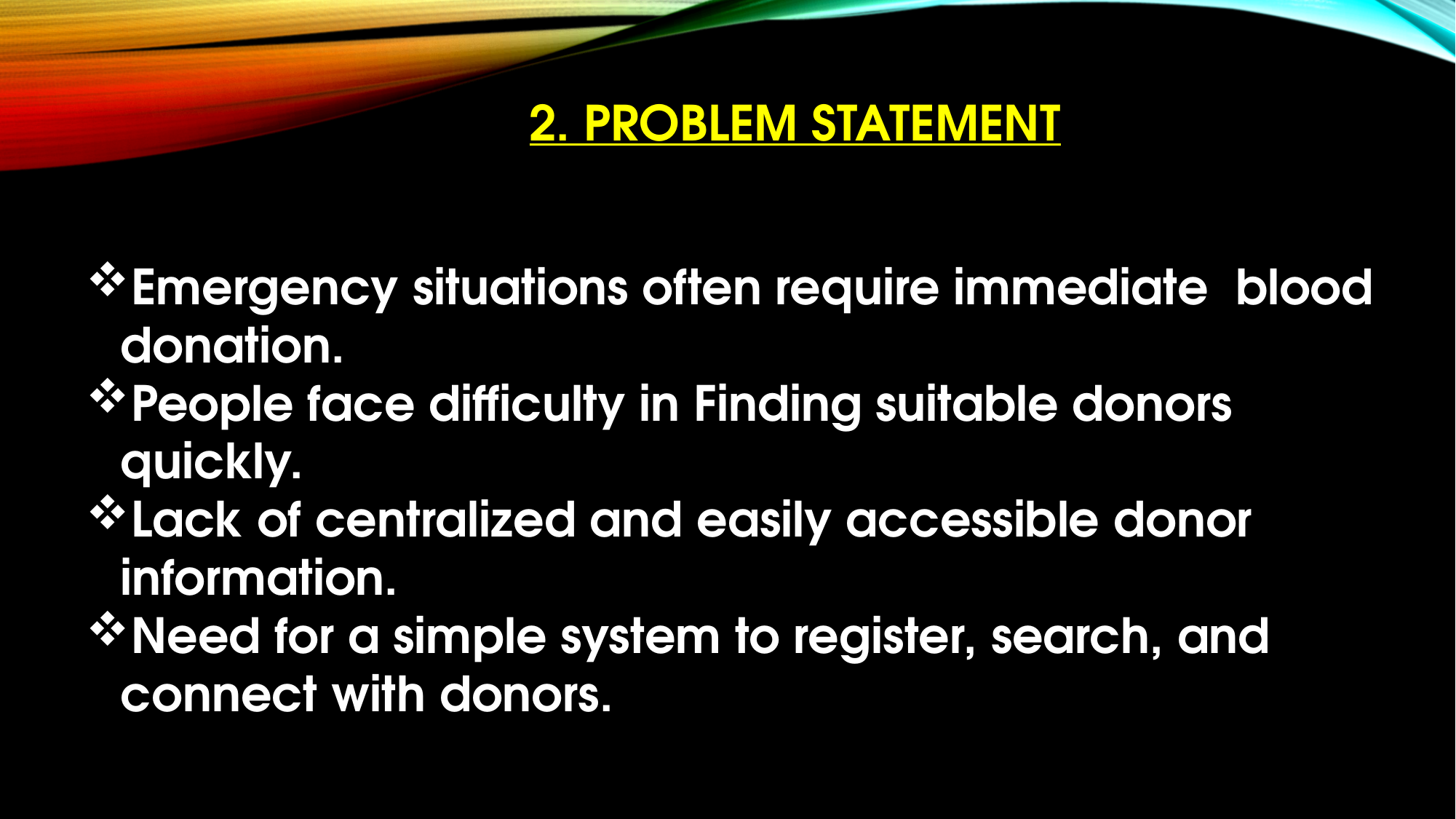

2. PROBLEM STATEMENT
Emergency situations often require immediate  blood donation.
People face difficulty in Finding suitable donors quickly.
Lack of centralized and easily accessible donor information.
Need for a simple system to register, search, and connect with donors.